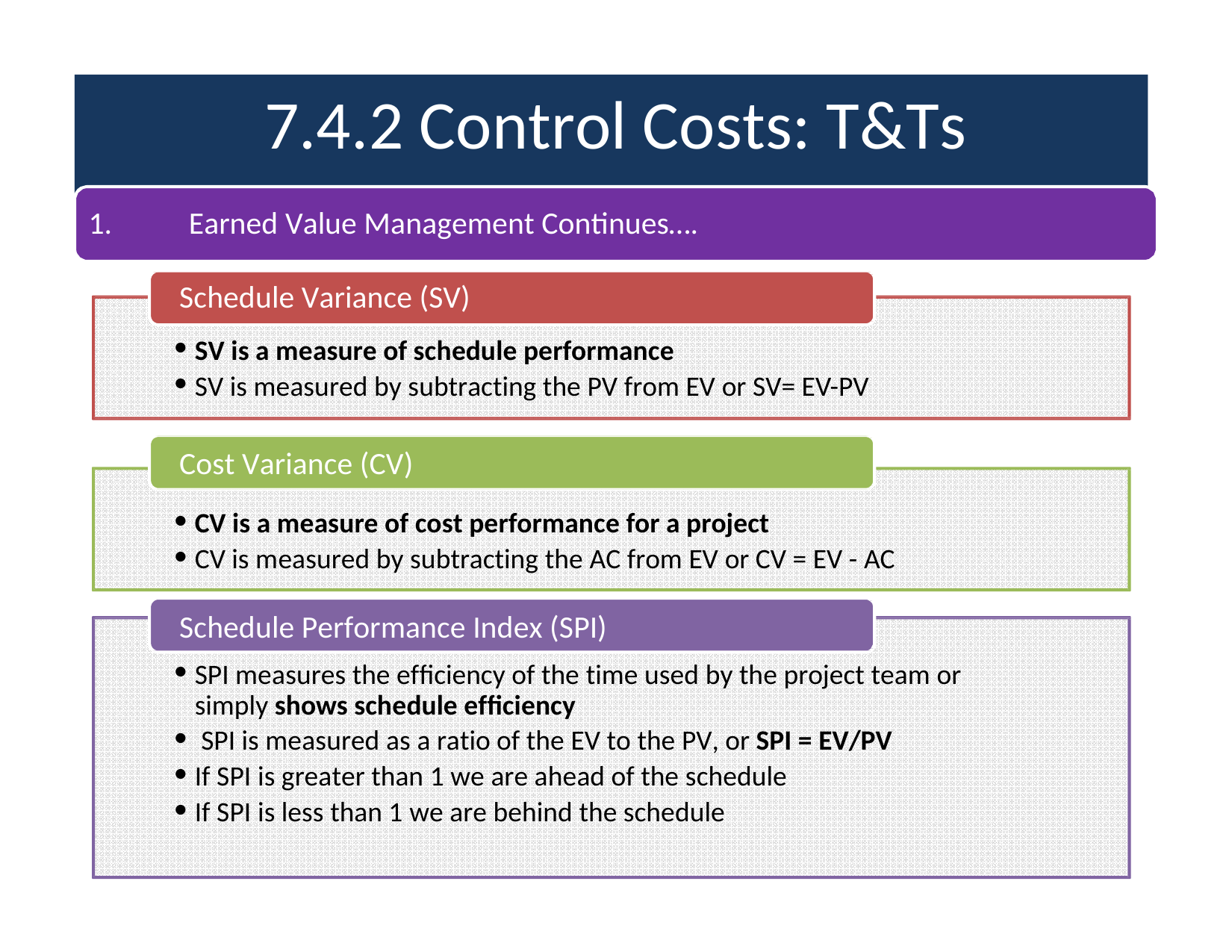

# 7.4.2 Control Costs: T&Ts

Earned Value Management Continues….

Schedule Variance (SV)
SV is a measure of schedule performance
SV is measured by subtracting the PV from EV or SV= EV-PV

Cost Variance (CV)
CV is a measure of cost performance for a project
CV is measured by subtracting the AC from EV or CV = EV - AC

Schedule Performance Index (SPI)
SPI measures the efficiency of the time used by the project team or simply shows schedule efficiency
SPI is measured as a ratio of the EV to the PV, or SPI = EV/PV
If SPI is greater than 1 we are ahead of the schedule
If SPI is less than 1 we are behind the schedule